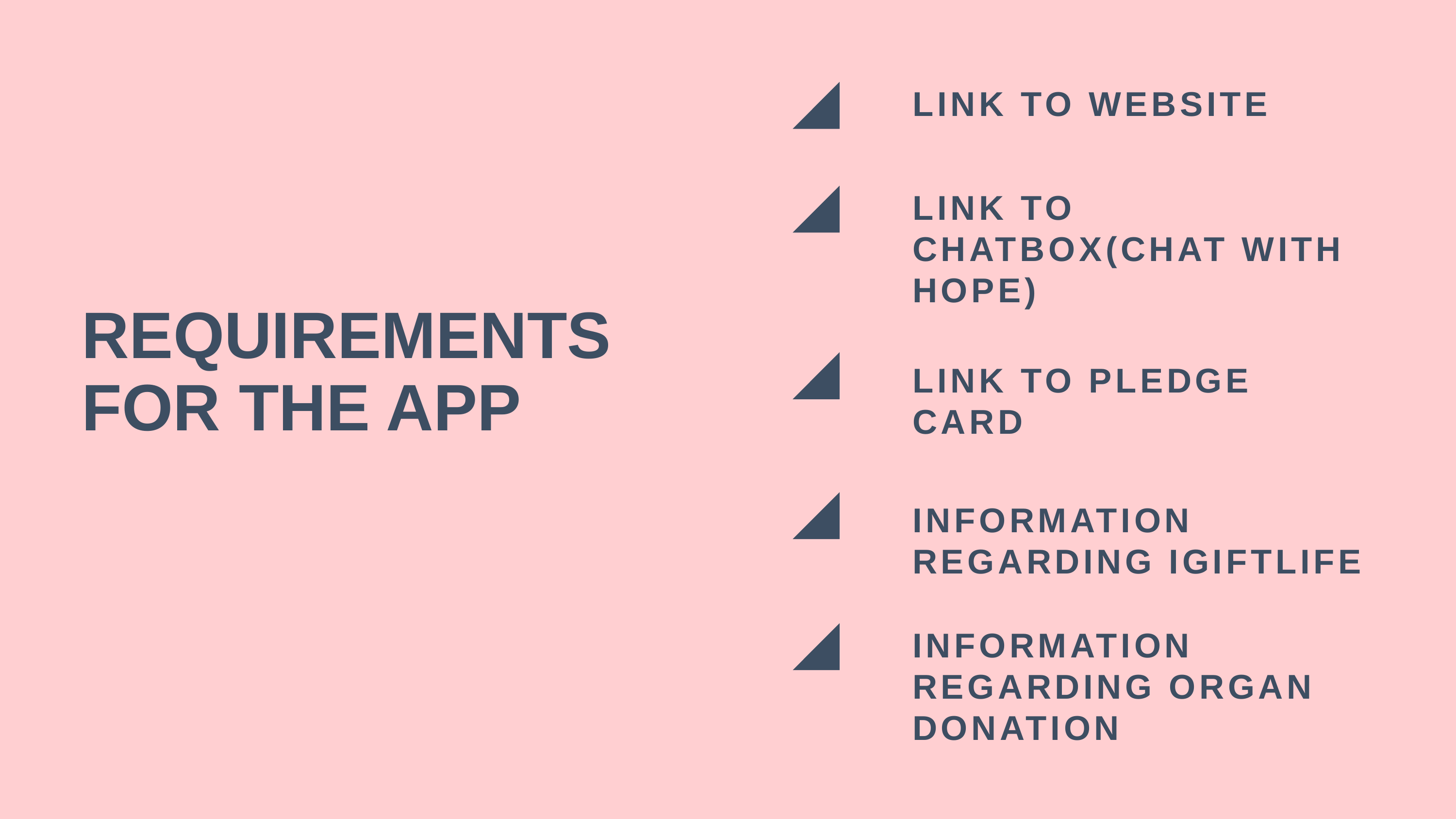

LINK TO WEBSITE

LINK TO CHATBOX(CHAT WITH HOPE)

REQUIREMENTS FOR THE APP

LINK TO PLEDGE CARD

INFORMATION REGARDING IGIFTLIFE
INFORMATION REGARDING ORGAN DONATION